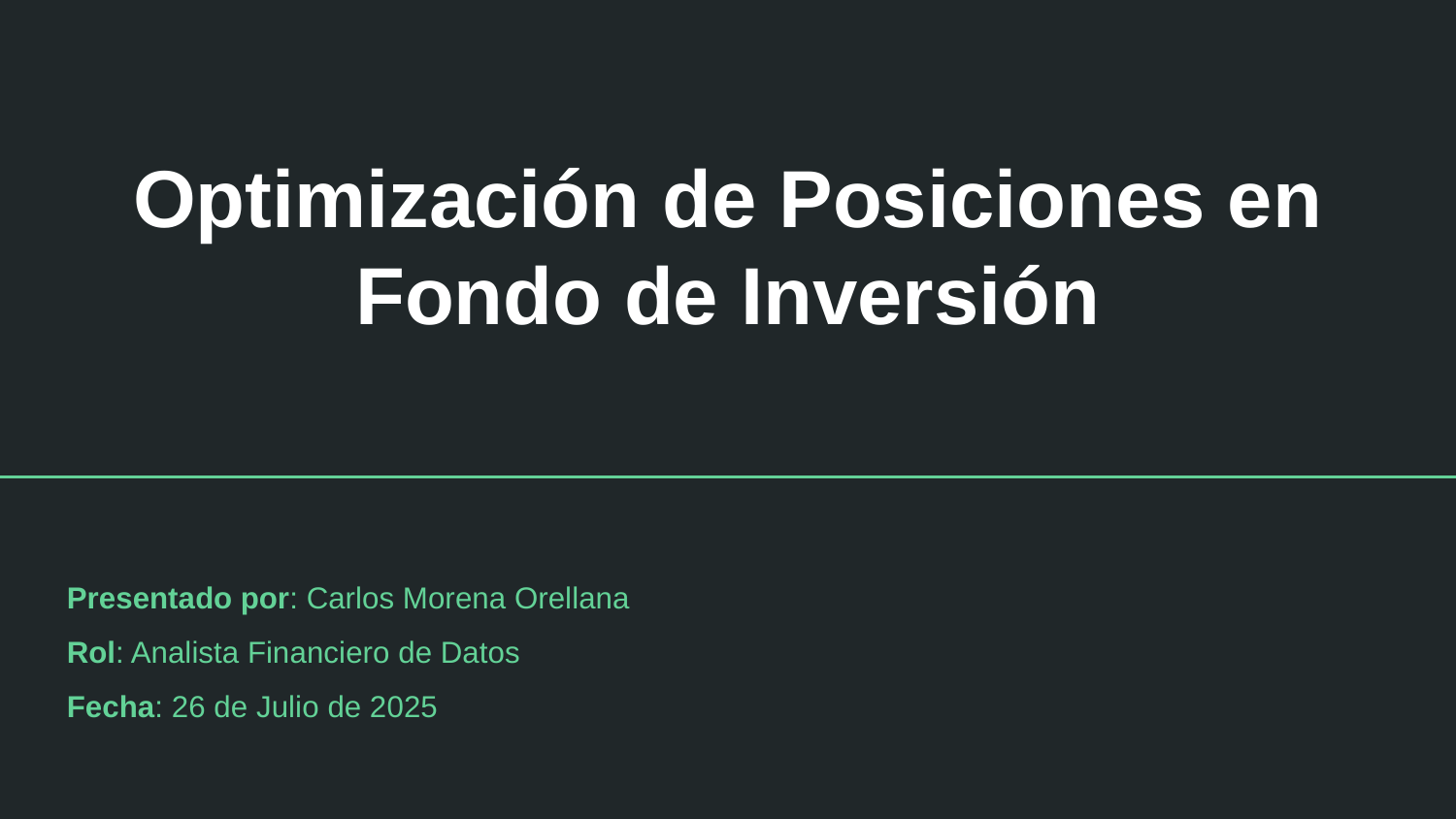

# Optimización de Posiciones en Fondo de Inversión
Presentado por: Carlos Morena Orellana
Rol: Analista Financiero de Datos
Fecha: 26 de Julio de 2025